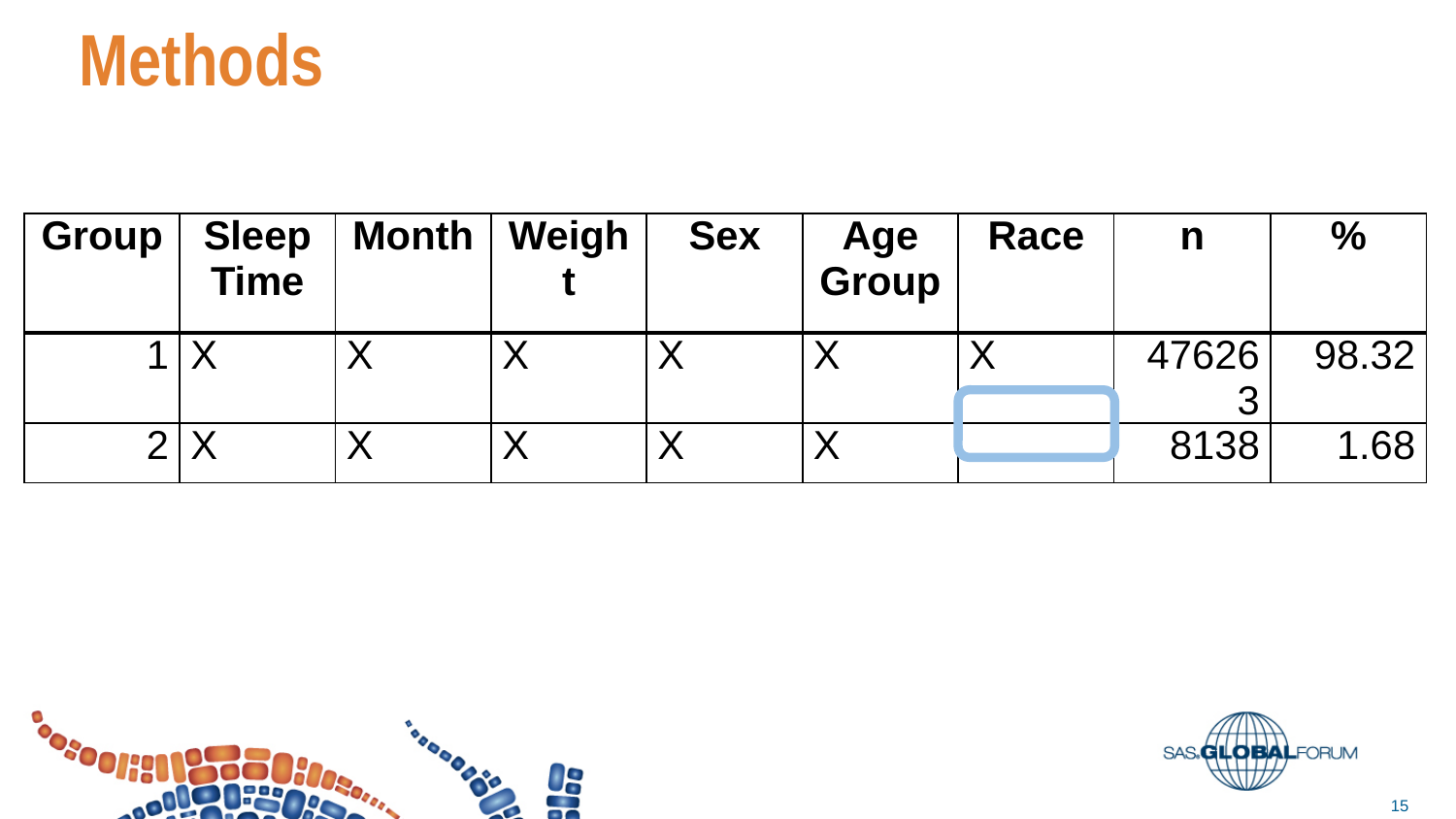

# Methods
| Group | Sleep Time | Month | Weight | Sex | Age Group | Race | n | % |
| --- | --- | --- | --- | --- | --- | --- | --- | --- |
| 1 | X | X | X | X | X | X | 476263 | 98.32 |
| 2 | X | X | X | X | X | . | 8138 | 1.68 |